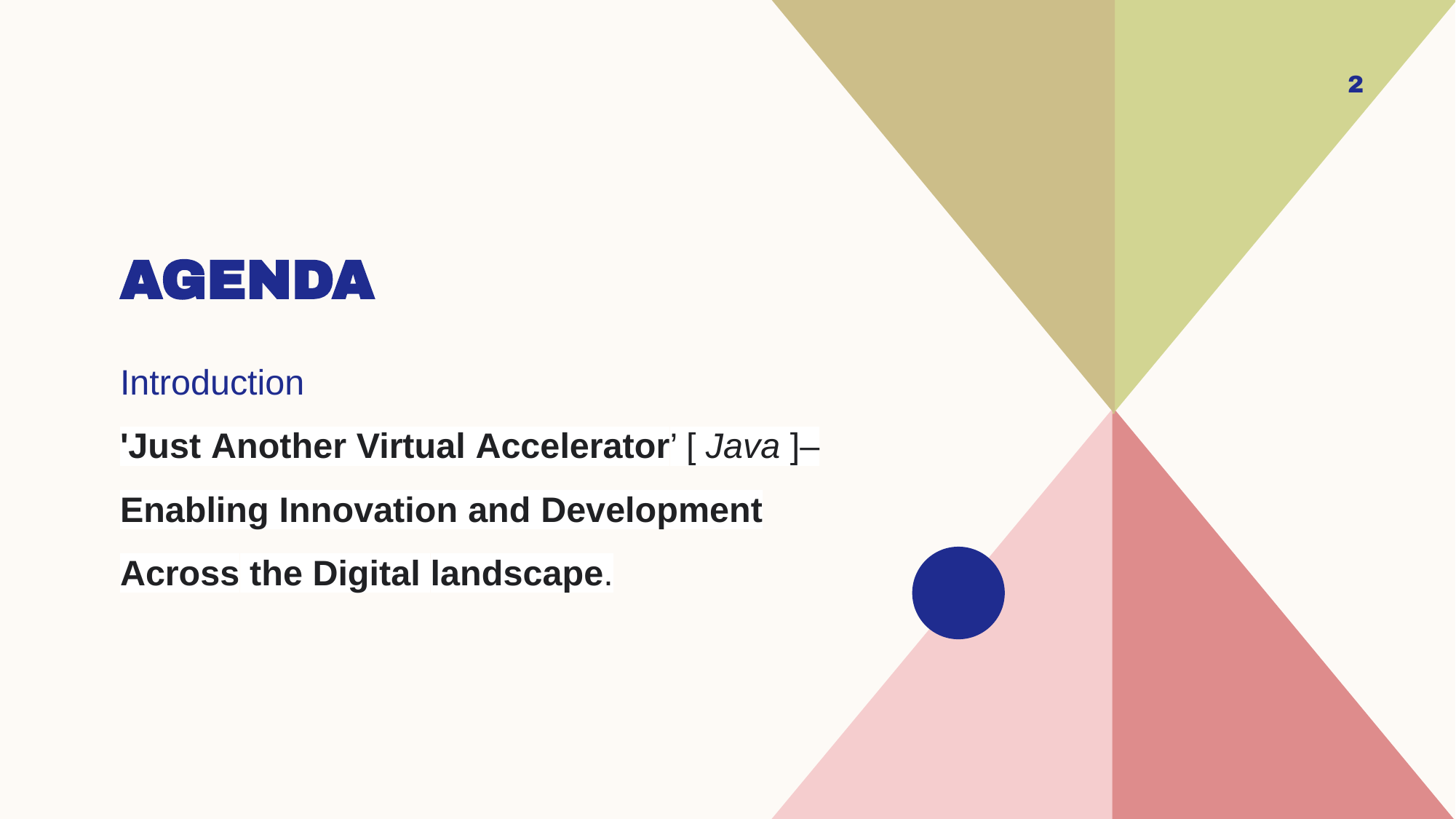

2
# agenda
Introduction
'Just Another Virtual Accelerator’ [ Java ]– Enabling Innovation and Development Across the Digital landscape.